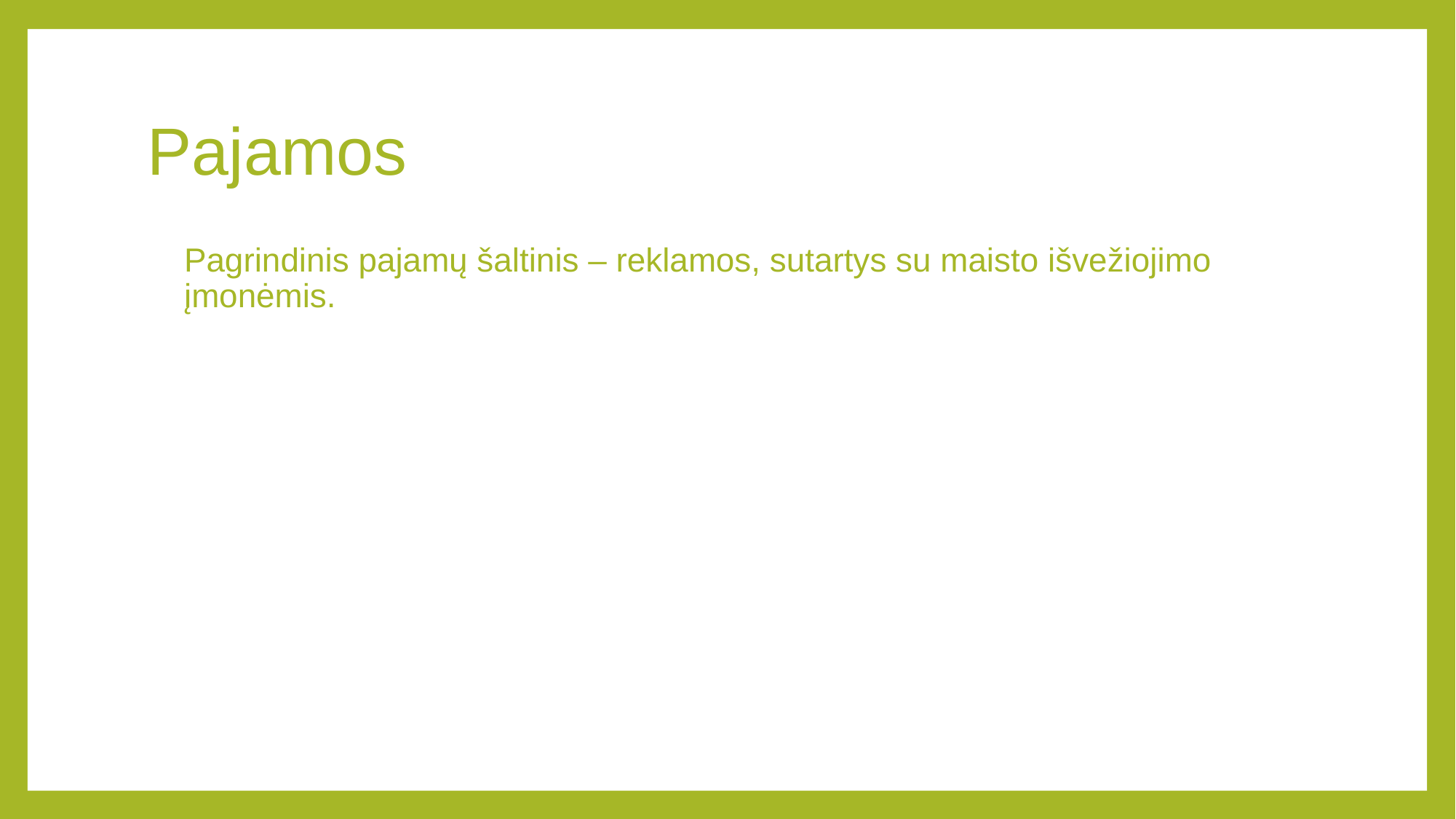

# Pajamos
Pagrindinis pajamų šaltinis – reklamos, sutartys su maisto išvežiojimo įmonėmis.